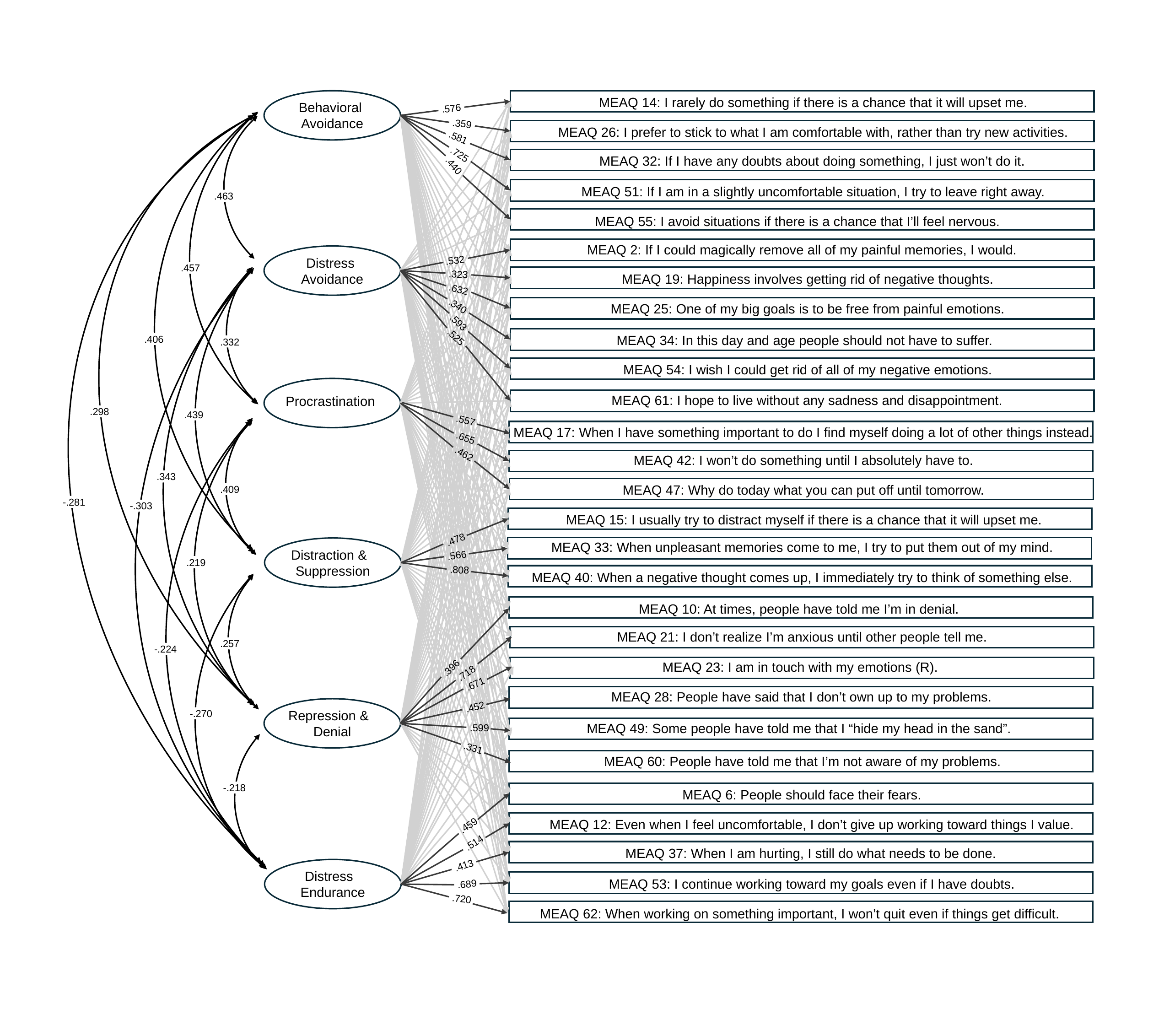

MEAQ 14: I rarely do something if there is a chance that it will upset me.

Behavioral
Avoidance
.576

.359

MEAQ 26: I prefer to stick to what I am comfortable with, rather than try new activities.

.581
.725

MEAQ 32: If I have any doubts about doing something, I just won’t do it.
.440
MEAQ 51: If I am in a slightly uncomfortable situation, I try to leave right away.

.463

MEAQ 55: I avoid situations if there is a chance that I’ll feel nervous.

MEAQ 2: If I could magically remove all of my painful memories, I would.

Distress
Avoidance
.532
.457

MEAQ 19: Happiness involves getting rid of negative thoughts.
.323
.632
MEAQ 25: One of my big goals is to be free from painful emotions.

.340

.593
MEAQ 34: In this day and age people should not have to suffer.

.525
.406
.332

MEAQ 54: I wish I could get rid of all of my negative emotions.

MEAQ 61: I hope to live without any sadness and disappointment.
Procrastination

.298
.439
.557
MEAQ 17: When I have something important to do I find myself doing a lot of other things instead.

.655
.462
MEAQ 42: I won’t do something until I absolutely have to.

.343
MEAQ 47: Why do today what you can put off until tomorrow.

.409
-.281

-.303
MEAQ 15: I usually try to distract myself if there is a chance that it will upset me.

.478
MEAQ 33: When unpleasant memories come to me, I try to put them out of my mind.

Distraction &
Suppression

.566
.219
.808
MEAQ 40: When a negative thought comes up, I immediately try to think of something else.

MEAQ 10: At times, people have told me I’m in denial.
MEAQ 21: I don’t realize I’m anxious until other people tell me.

.257
-.224
MEAQ 23: I am in touch with my emotions (R).

.396
.718
.671
MEAQ 28: People have said that I don’t own up to my problems.

.452

Repression &
Denial
-.270
MEAQ 49: Some people have told me that I “hide my head in the sand”.

.599
.331
MEAQ 60: People have told me that I’m not aware of my problems.

-.218

MEAQ 6: People should face their fears.

MEAQ 12: Even when I feel uncomfortable, I don’t give up working toward things I value.
.459
.514

MEAQ 37: When I am hurting, I still do what needs to be done.
.413

Distress
Endurance
MEAQ 53: I continue working toward my goals even if I have doubts.

.689
.720

MEAQ 62: When working on something important, I won’t quit even if things get difficult.